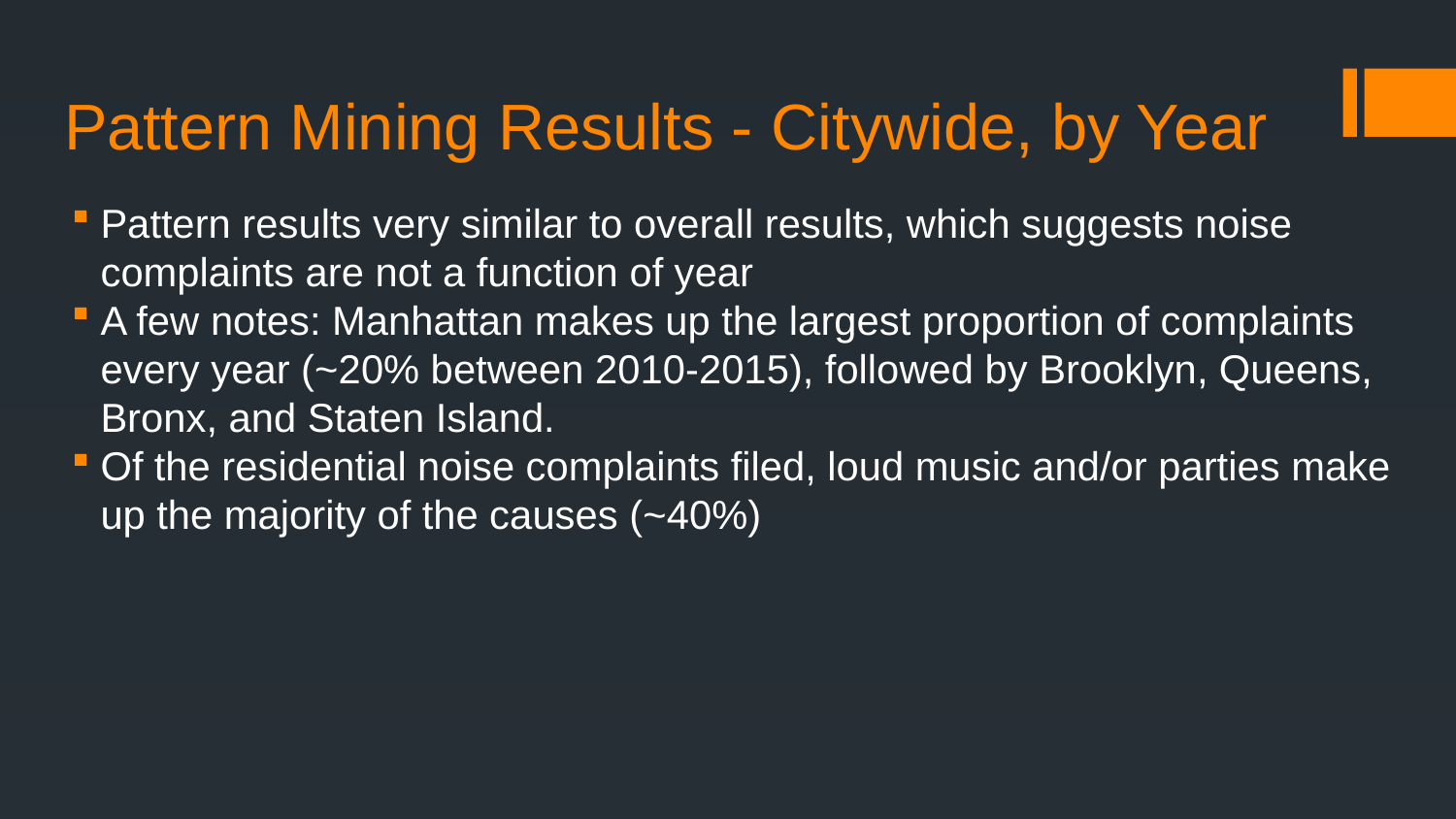

# Pattern Mining Results - Citywide, by Year
Pattern results very similar to overall results, which suggests noise complaints are not a function of year
A few notes: Manhattan makes up the largest proportion of complaints every year (~20% between 2010-2015), followed by Brooklyn, Queens, Bronx, and Staten Island.
Of the residential noise complaints filed, loud music and/or parties make up the majority of the causes (~40%)